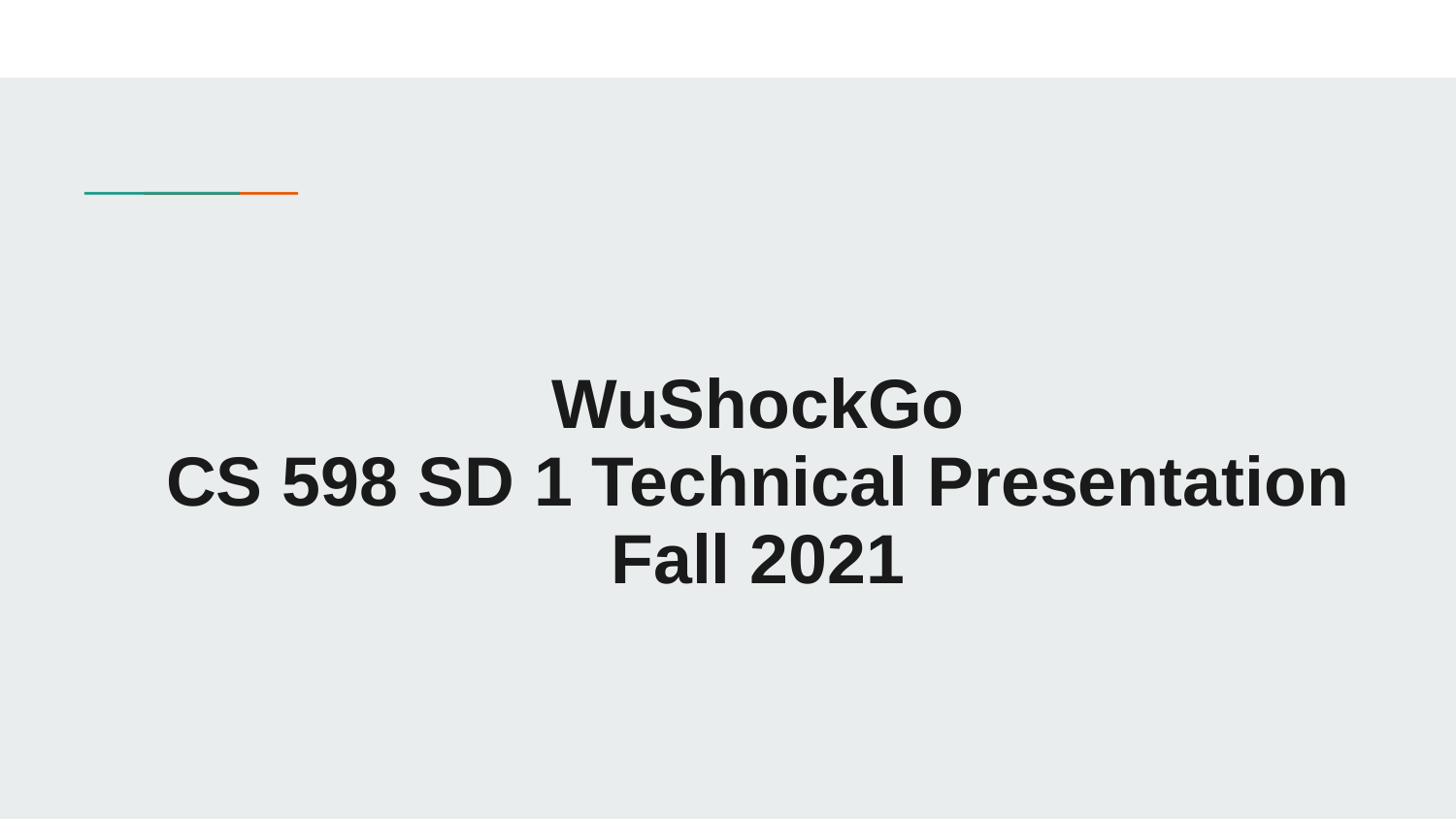

# WuShockGo
CS 598 SD 1 Technical Presentation
Fall 2021